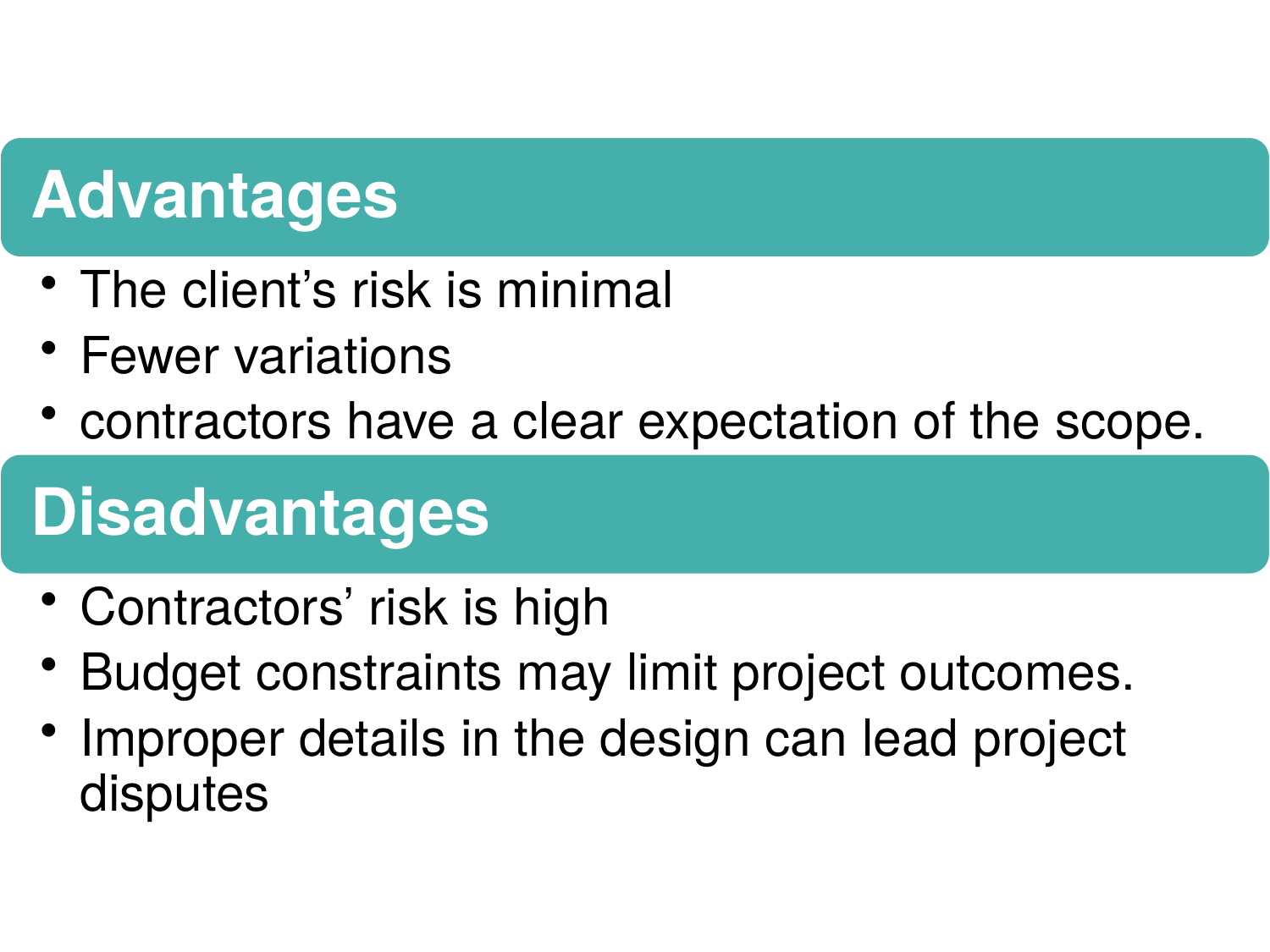

Advantages
The client’s risk is minimal
Fewer variations
contractors have a clear expectation of the scope.
Disadvantages
Contractors’ risk is high
Budget constraints may limit project outcomes.
Improper details in the design can lead project disputes